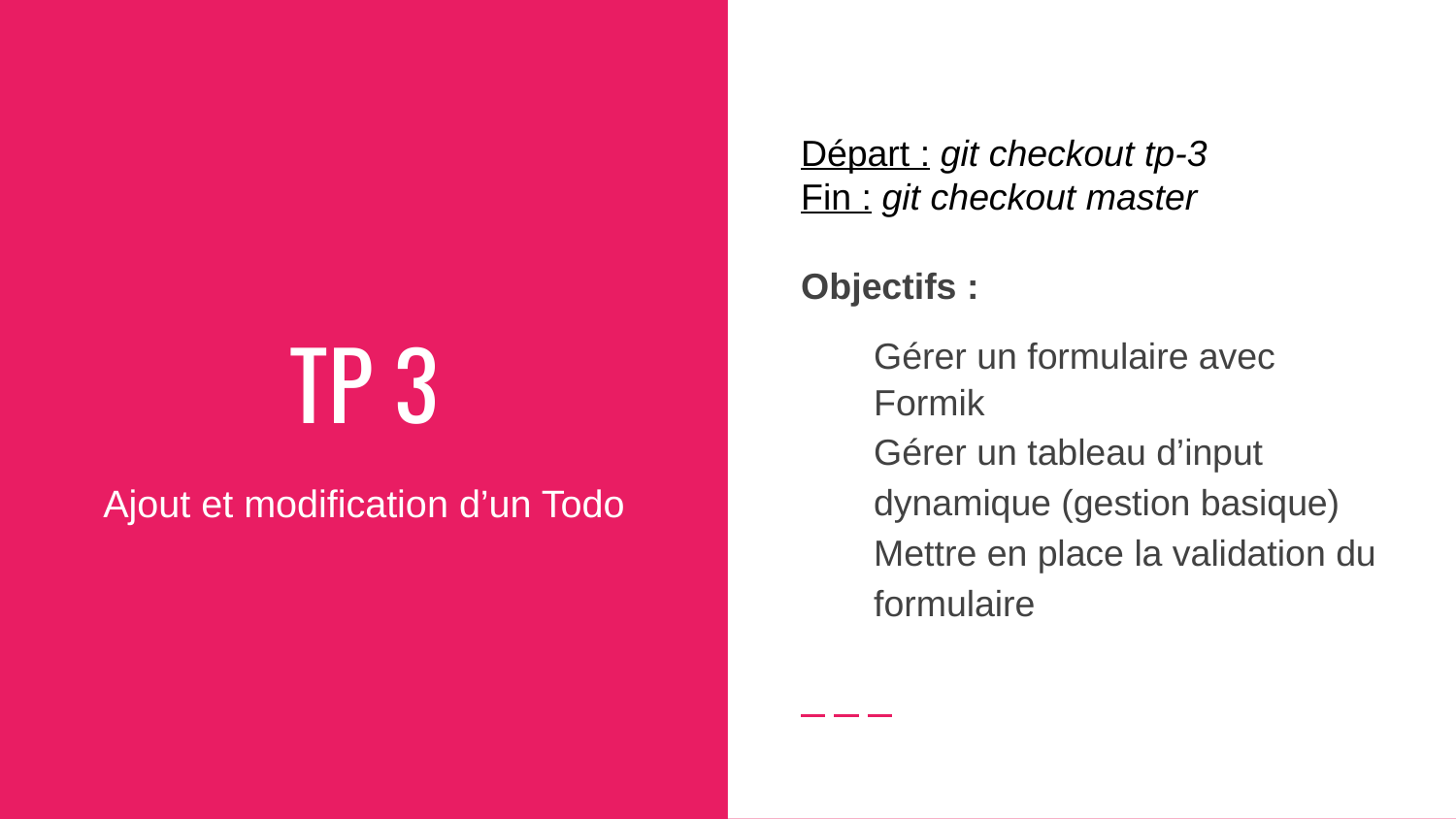

Départ : git checkout tp-3
Fin : git checkout master

Objectifs :
Gérer un formulaire avec Formik
Gérer un tableau d’input dynamique (gestion basique)
Mettre en place la validation du formulaire

# TP 3
Ajout et modification d’un Todo